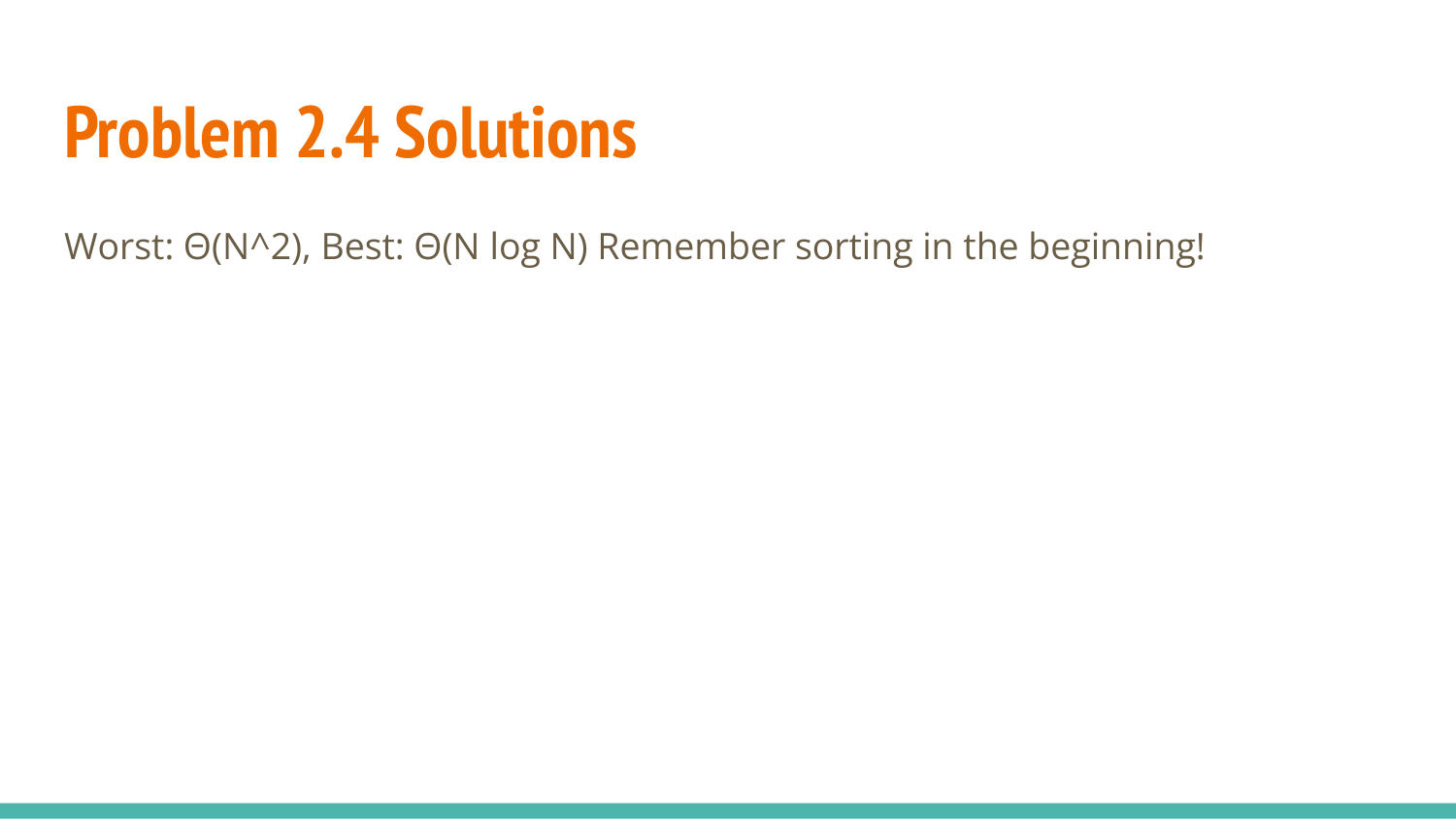

# Problem 2.4 Solutions
Worst: Θ(N^2), Best: Θ(N log N) Remember sorting in the beginning!